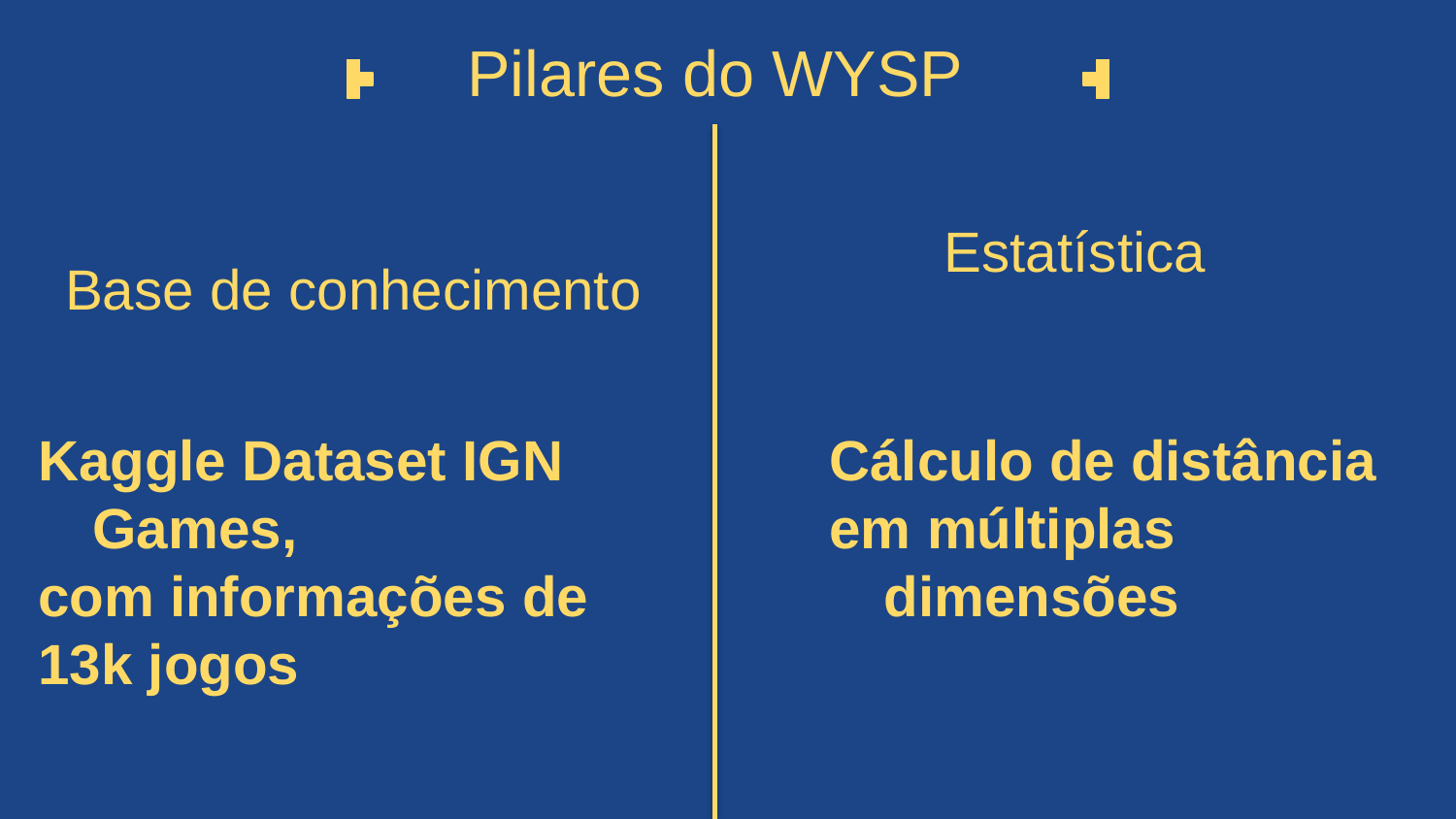

Pilares do WYSP

Estatística
Base de conhecimento
Kaggle Dataset IGN Games,
com informações de
13k jogos
Cálculo de distância
em múltiplas dimensões